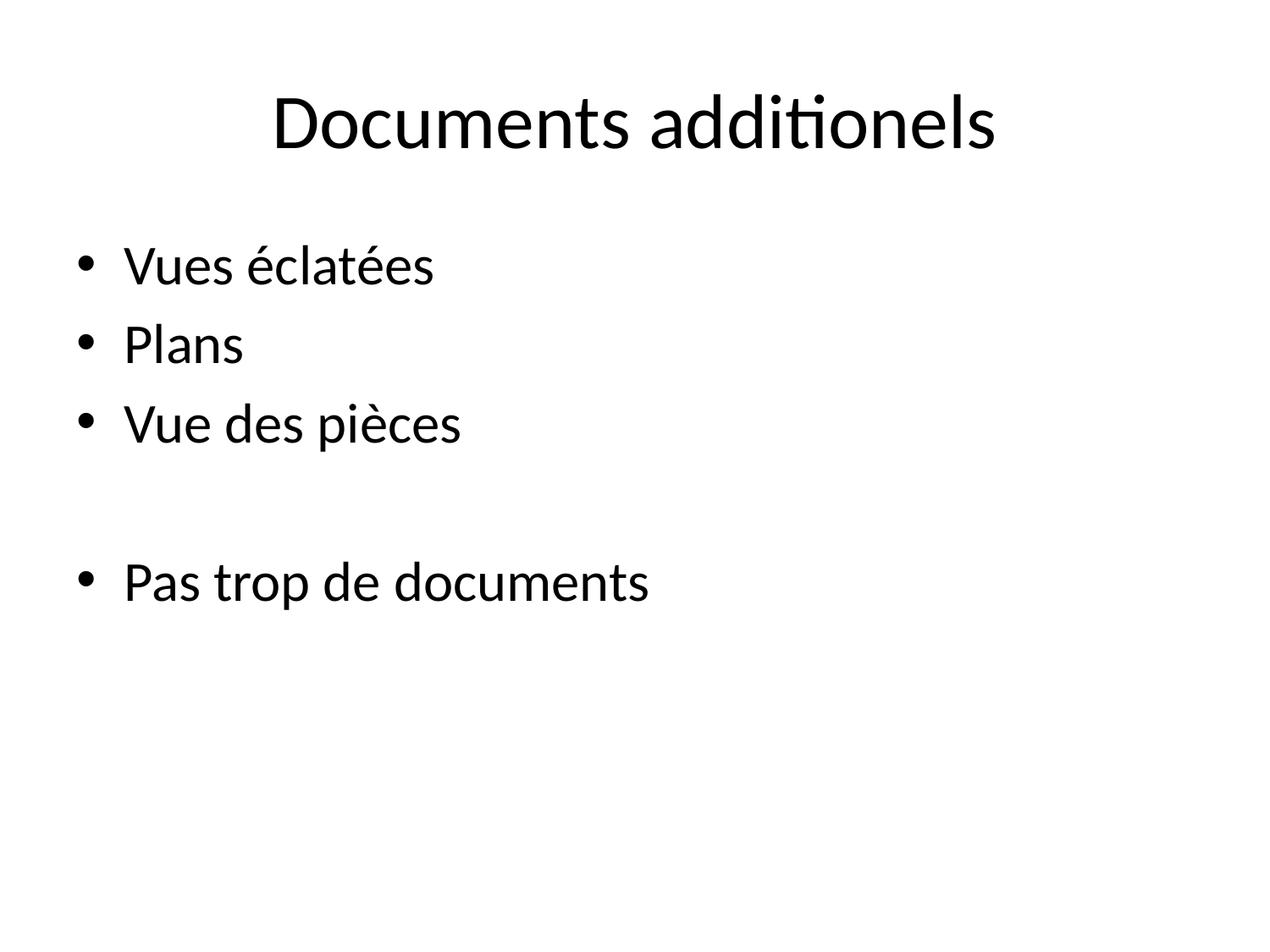

# Documents additionels
Vues éclatées
Plans
Vue des pièces

Pas trop de documents